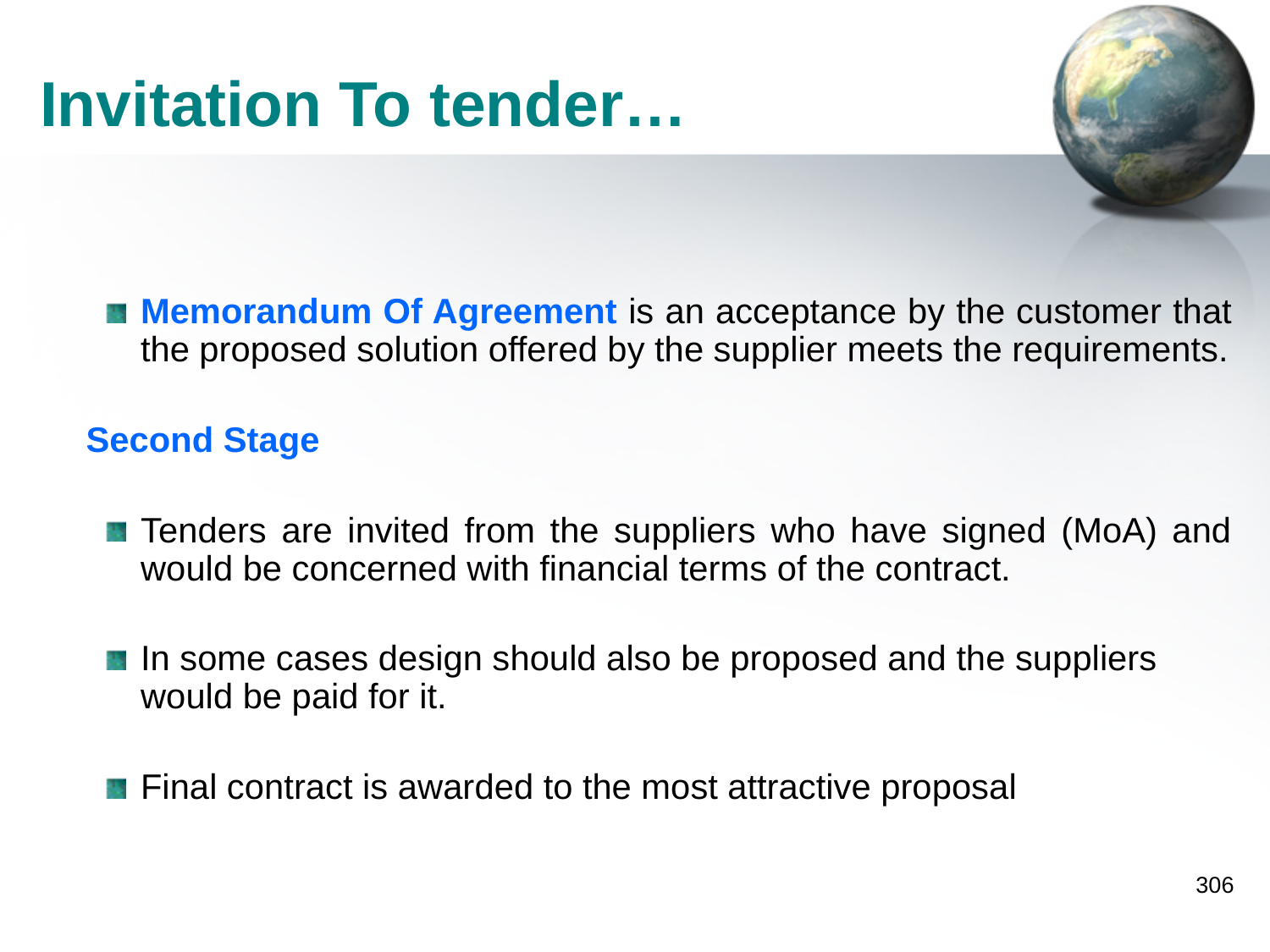

Invitation To tender…

Memorandum Of Agreement is an acceptance by the customer that the proposed solution offered by the supplier meets the requirements.

     Second Stage

Tenders are invited from the suppliers who have signed (MoA) and would be concerned with financial terms of the contract.

In some cases design should also be proposed and the suppliers would be paid for it.

Final contract is awarded to the most attractive proposal
306